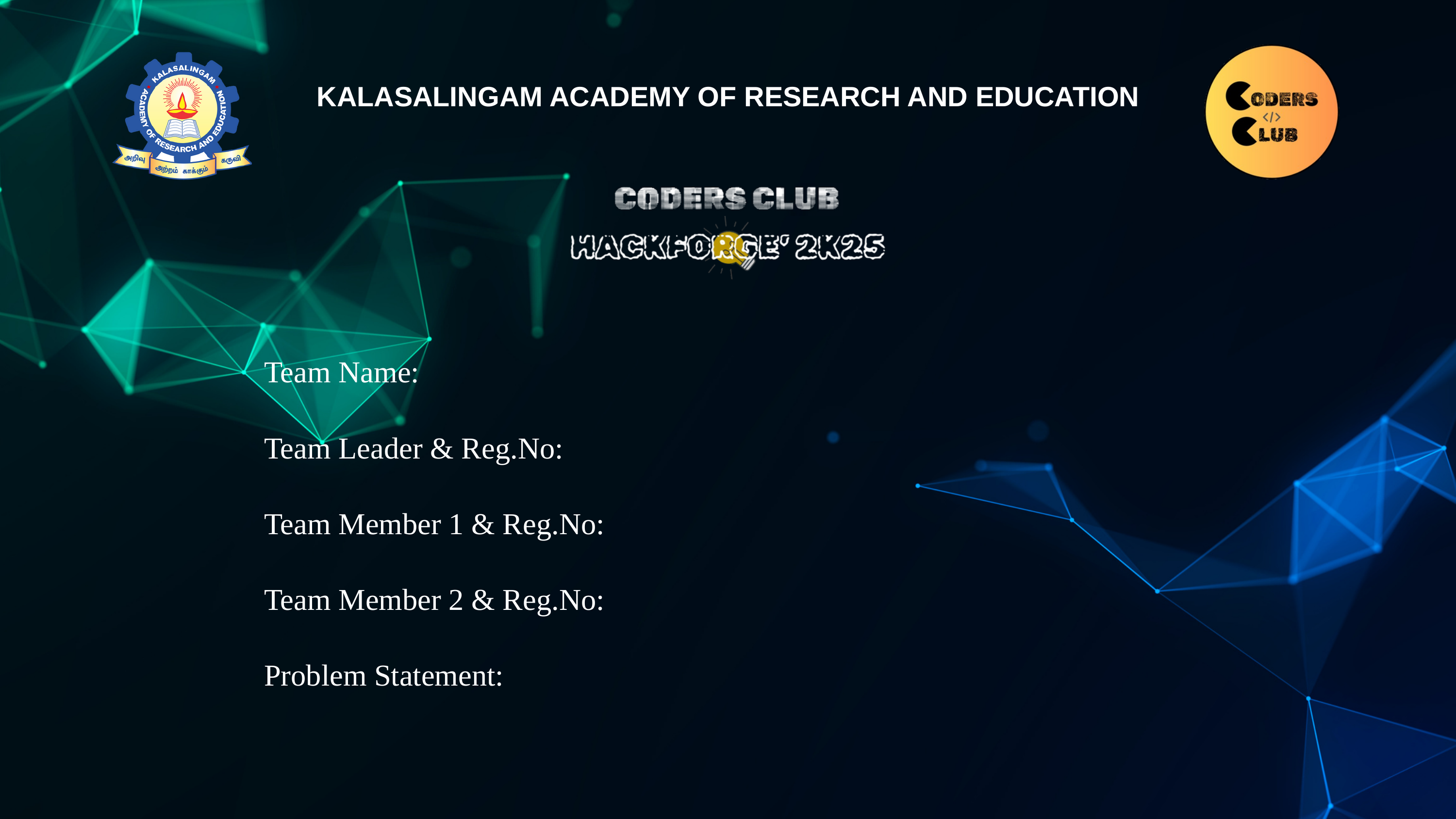

KALASALINGAM ACADEMY OF RESEARCH AND EDUCATION

Team Name:
Team Leader & Reg.No:
Team Member 1 & Reg.No:
Team Member 2 & Reg.No:
Problem Statement: